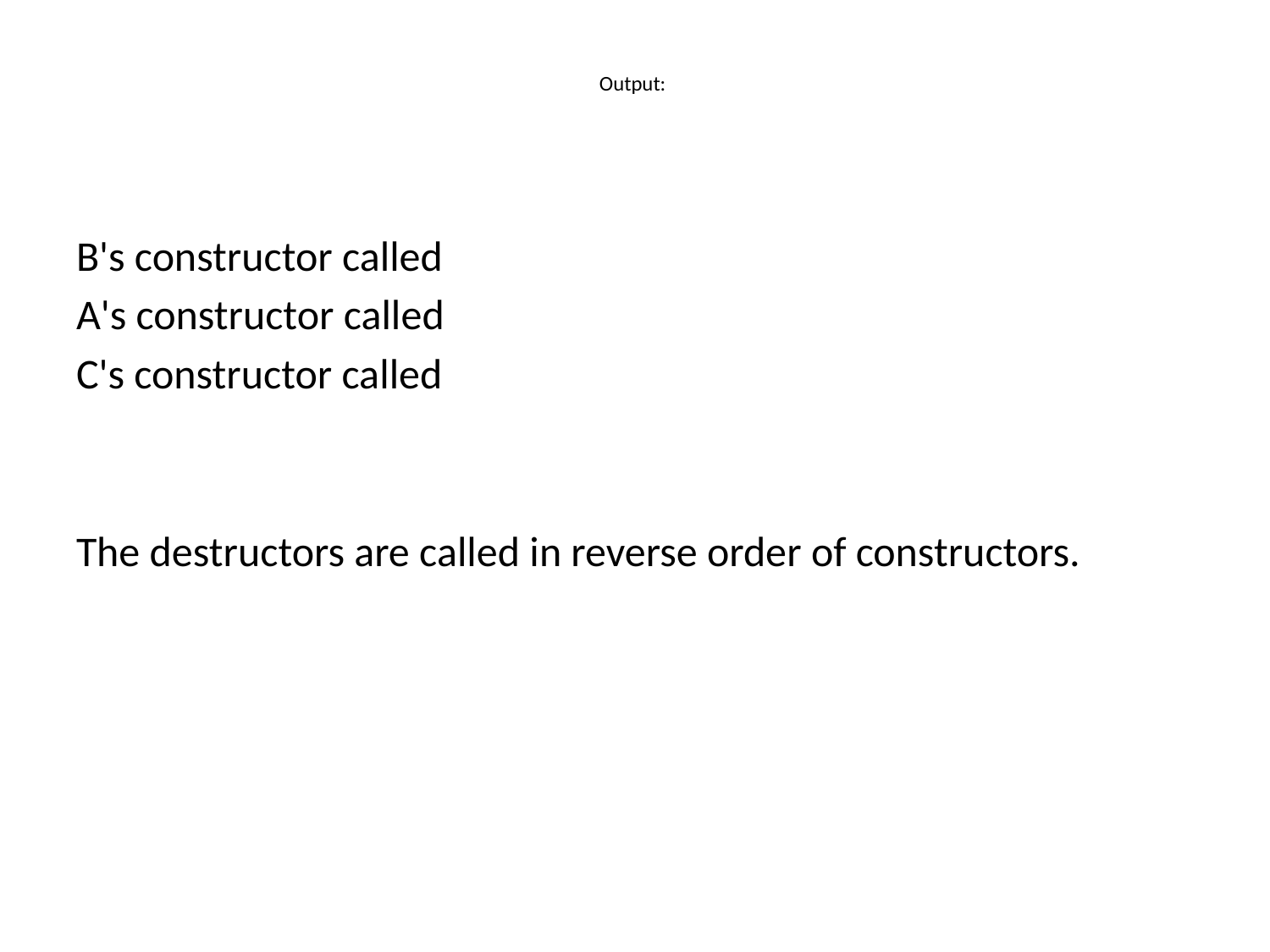

# Output:
B's constructor called
A's constructor called
C's constructor called

The destructors are called in reverse order of constructors.